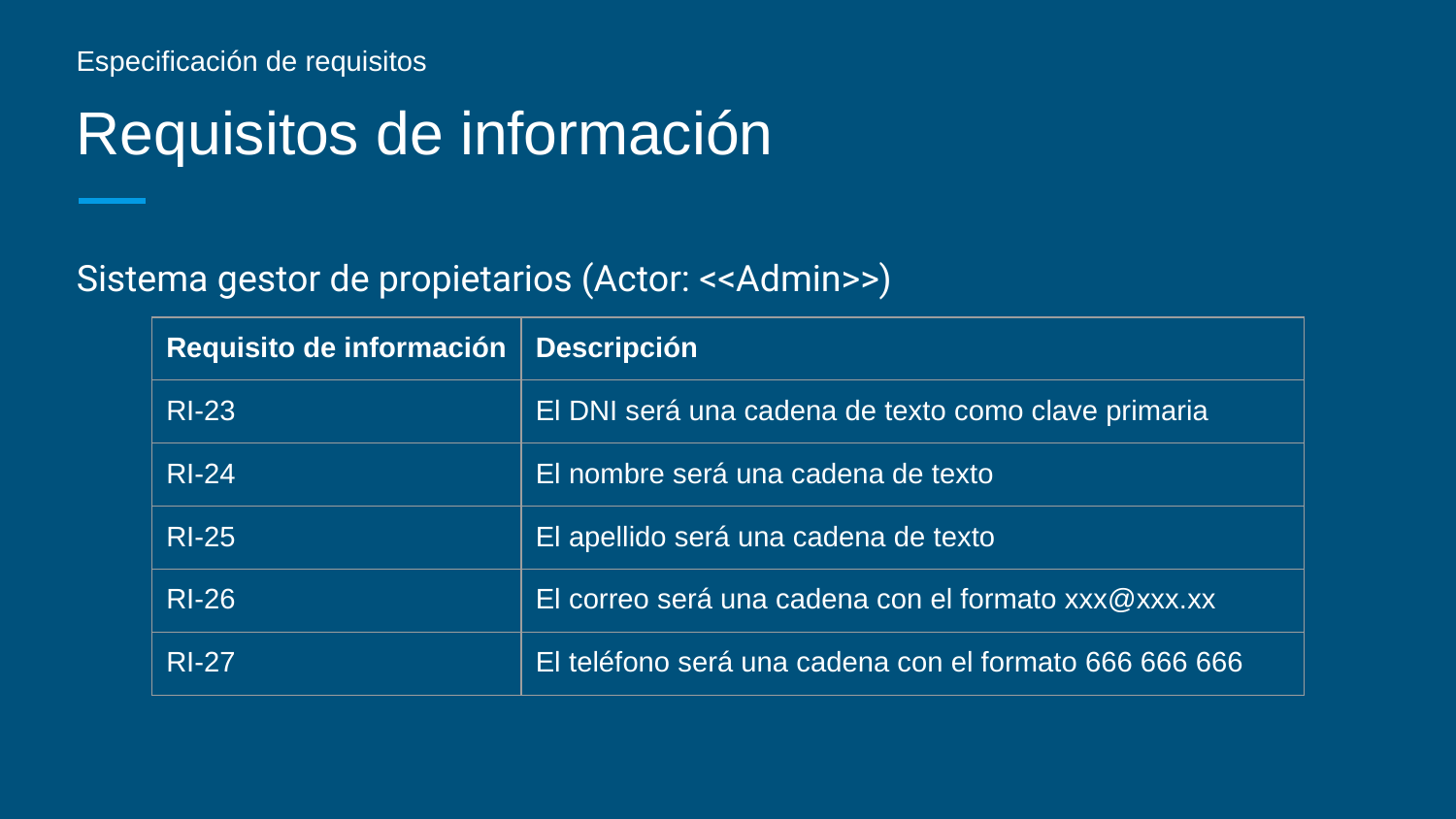

Especificación de requisitos
# Requisitos de información
Sistema gestor de propietarios (Actor: <<Admin>>)
| Requisito de información | Descripción |
| --- | --- |
| RI-23 | El DNI será una cadena de texto como clave primaria |
| RI-24 | El nombre será una cadena de texto |
| RI-25 | El apellido será una cadena de texto |
| RI-26 | El correo será una cadena con el formato xxx@xxx.xx |
| RI-27 | El teléfono será una cadena con el formato 666 666 666 |